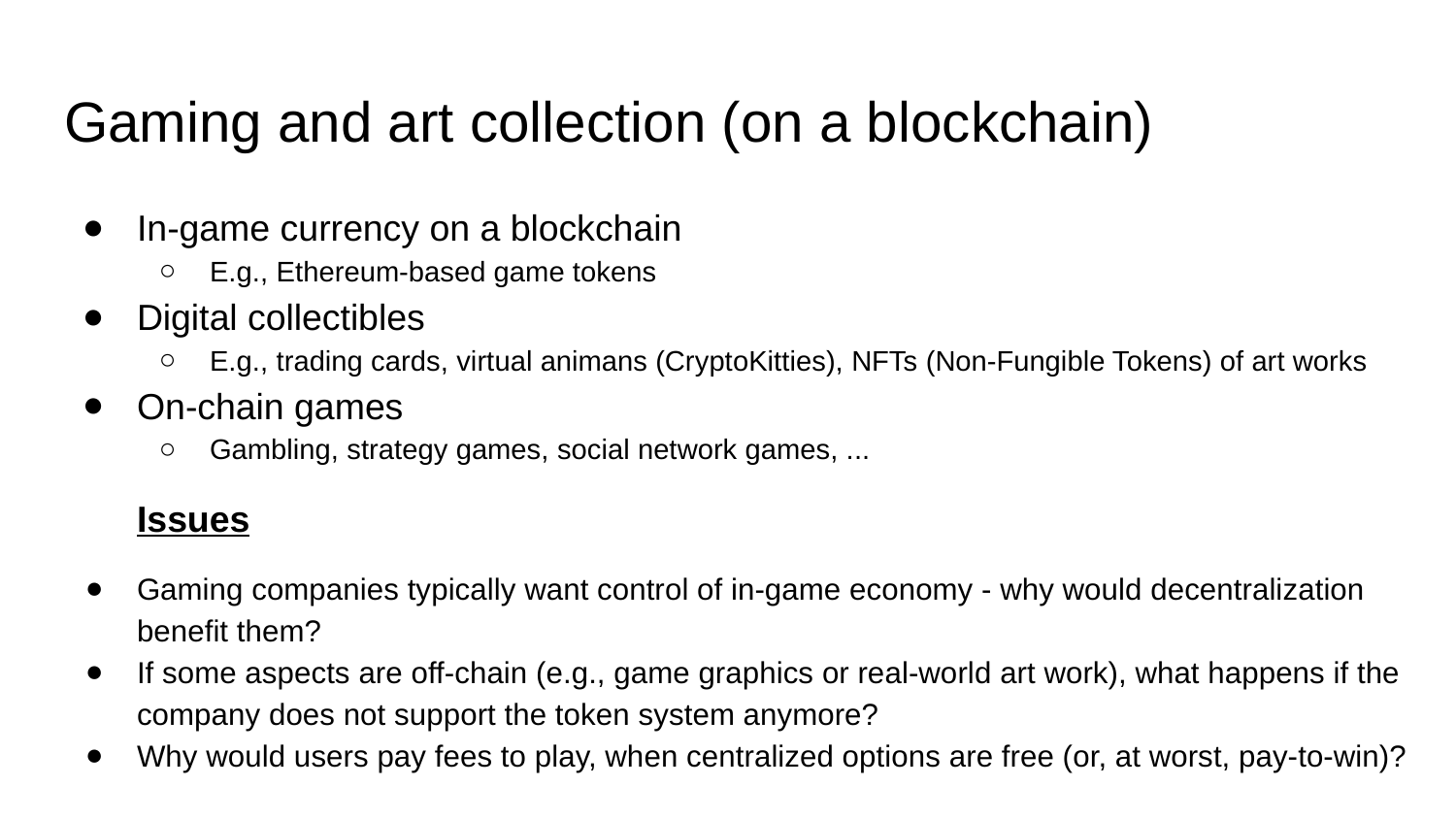

# Gaming and art collection (on a blockchain)
In-game currency on a blockchain
E.g., Ethereum-based game tokens
Digital collectibles
E.g., trading cards, virtual animans (CryptoKitties), NFTs (Non-Fungible Tokens) of art works
On-chain games
Gambling, strategy games, social network games, ...
Issues
Gaming companies typically want control of in-game economy - why would decentralization benefit them?
If some aspects are off-chain (e.g., game graphics or real-world art work), what happens if the company does not support the token system anymore?
Why would users pay fees to play, when centralized options are free (or, at worst, pay-to-win)?